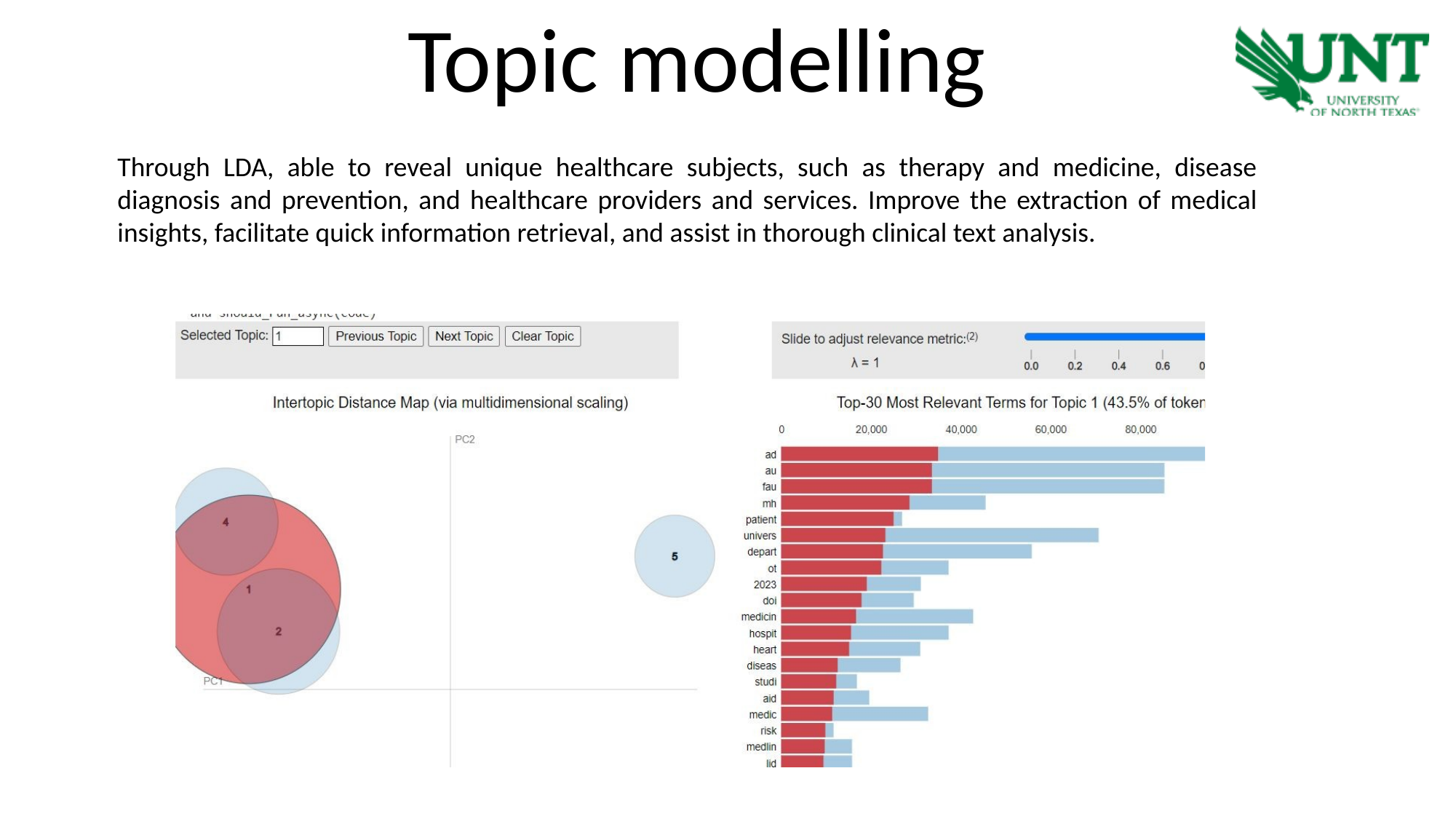

Topic modelling
Through LDA, able to reveal unique healthcare subjects, such as therapy and medicine, disease diagnosis and prevention, and healthcare providers and services. Improve the extraction of medical insights, facilitate quick information retrieval, and assist in thorough clinical text analysis.